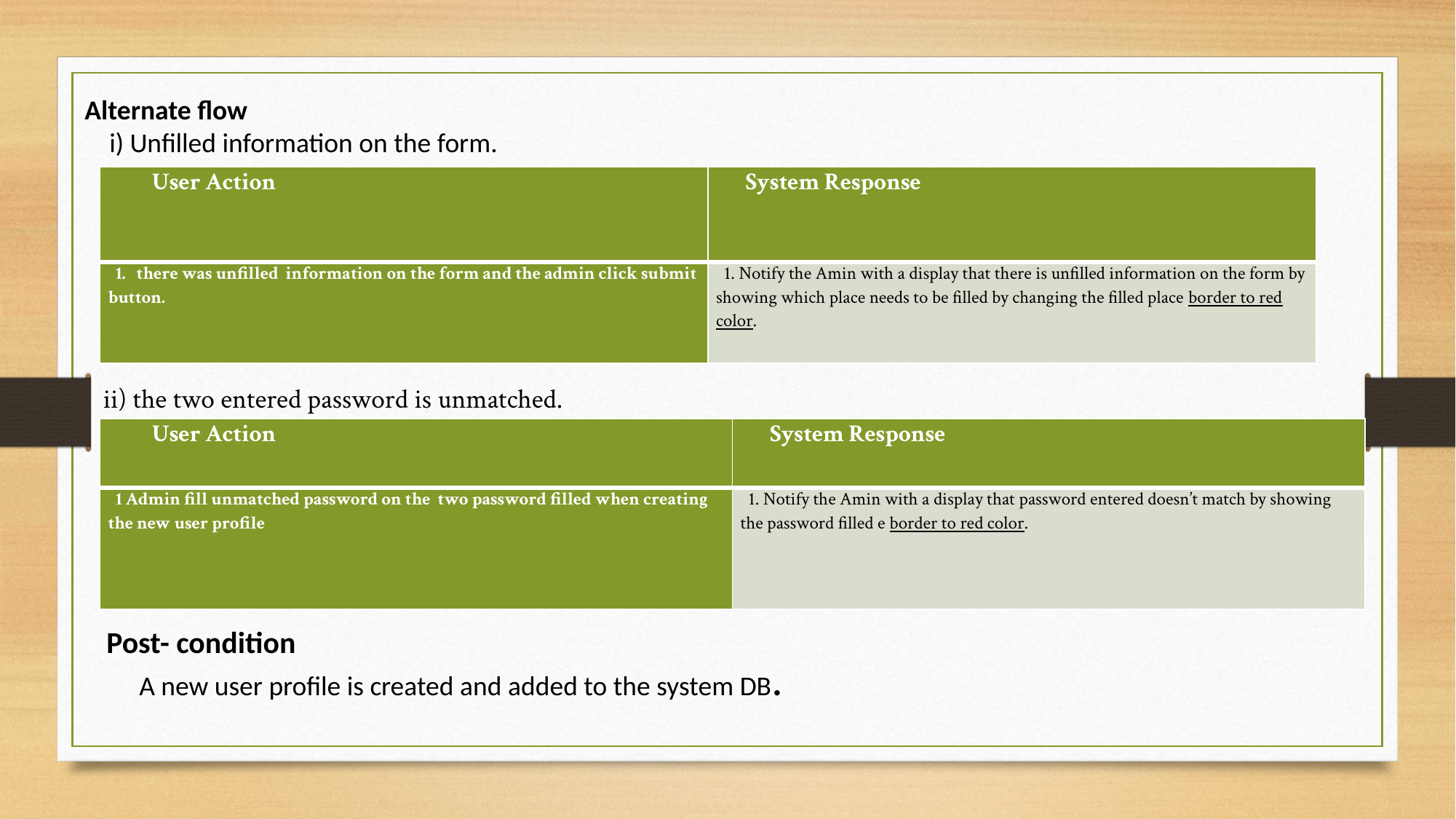

Alternate flow
     i) Unfilled information on the form.

| User Action | System Response |
| --- | --- |
| 1. there was unfilled information on the form and the admin click submit button. | 1. Notify the Amin with a display that there is unfilled information on the form by showing which place needs to be filled by changing the filled place border to red color. |

    ii) the two entered password is unmatched.

| User Action | System Response |
| --- | --- |
| 1 Admin fill unmatched password on the two password filled when creating the new user profile | 1. Notify the Amin with a display that password entered doesn’t match by showing the password filled e border to red color. |
Post- condition
    A new user profile is created and added to the system DB.